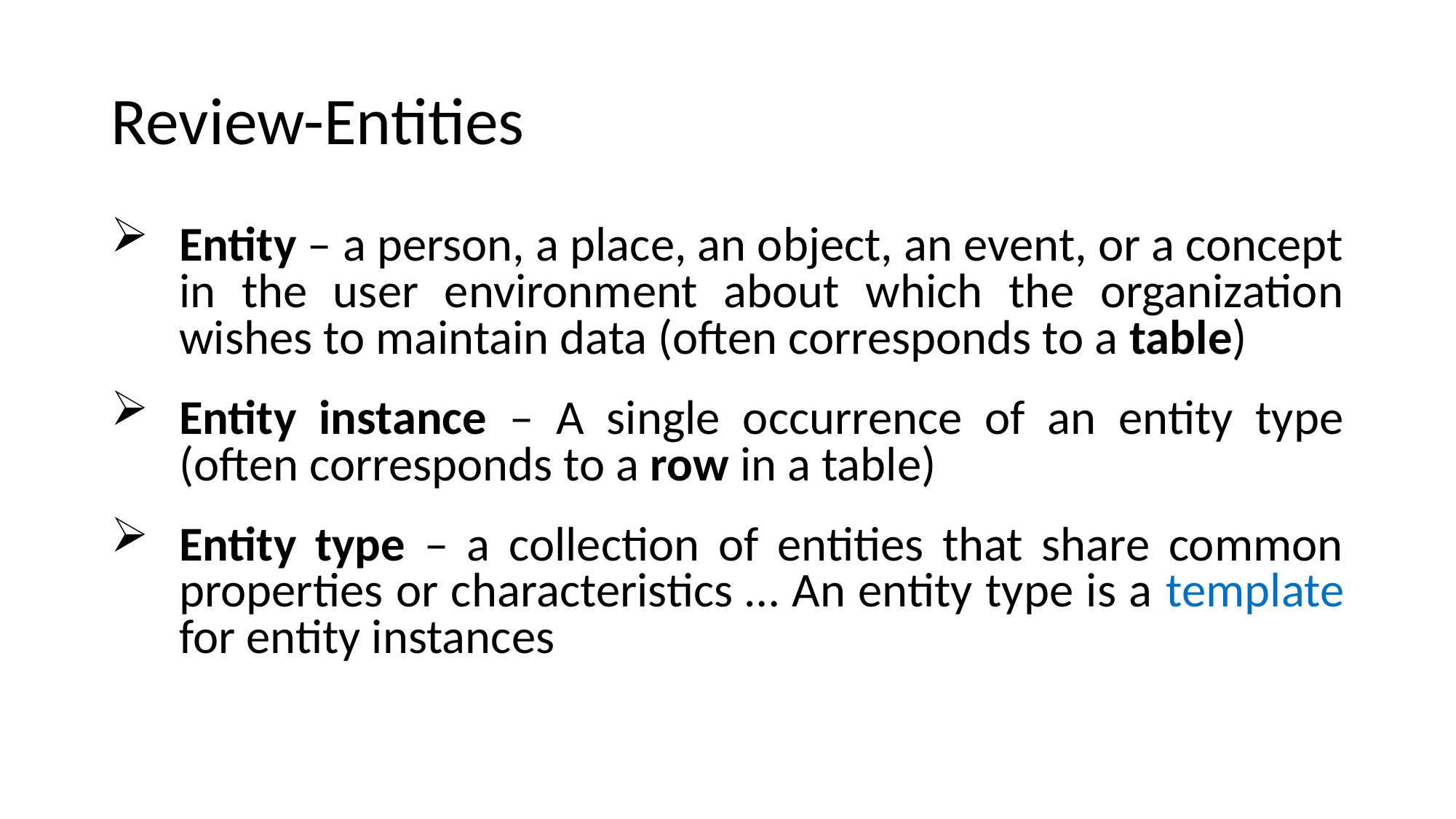

# Review-Entities
Entity – a person, a place, an object, an event, or a concept in the user environment about which the organization wishes to maintain data (often corresponds to a table)
Entity instance – A single occurrence of an entity type (often corresponds to a row in a table)
Entity type – a collection of entities that share common properties or characteristics … An entity type is a template for entity instances

1